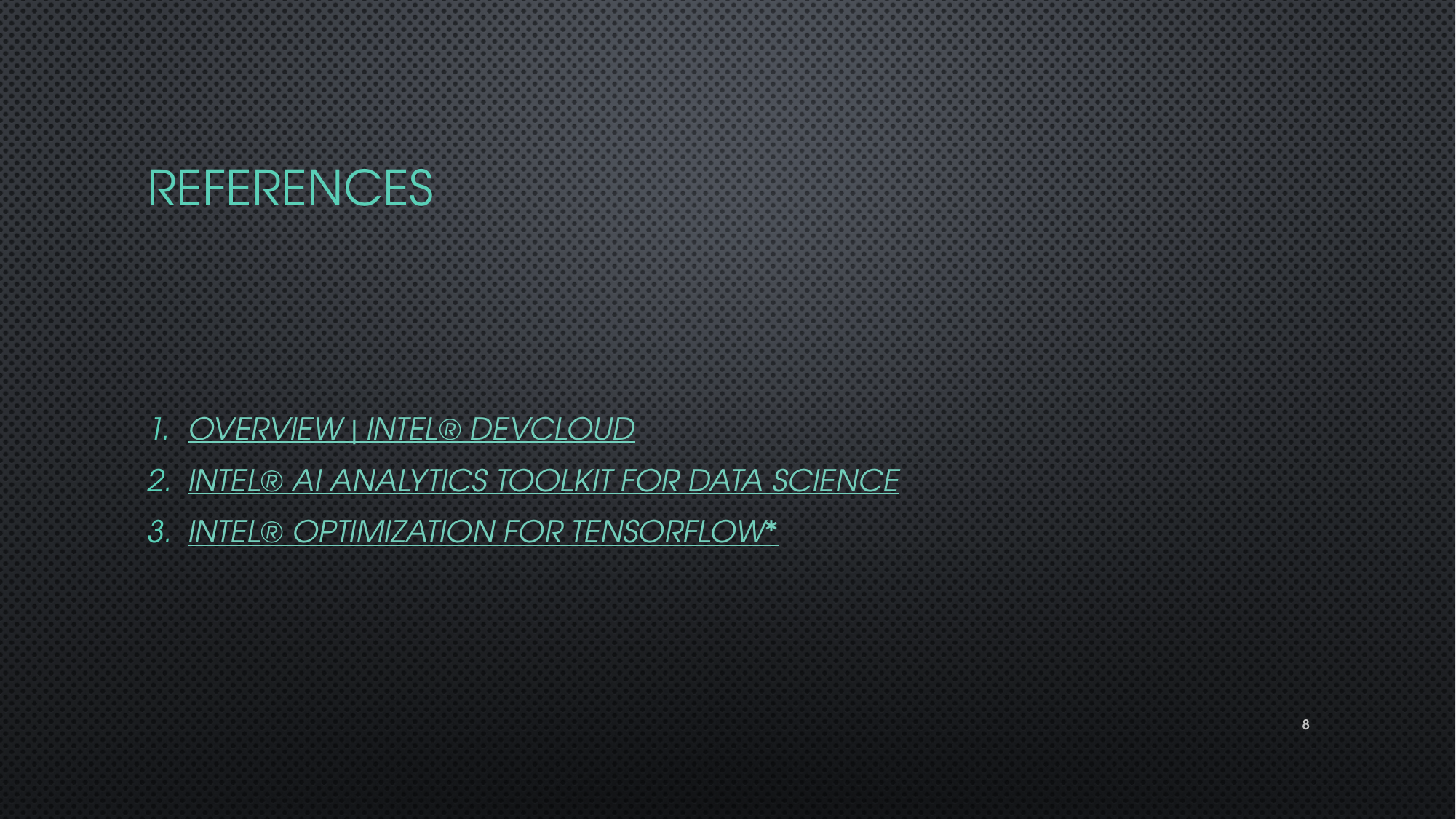

# References
Overview | Intel® DevCloud
Intel® AI Analytics Toolkit for Data Science
Intel® Optimization for TensorFlow*

8